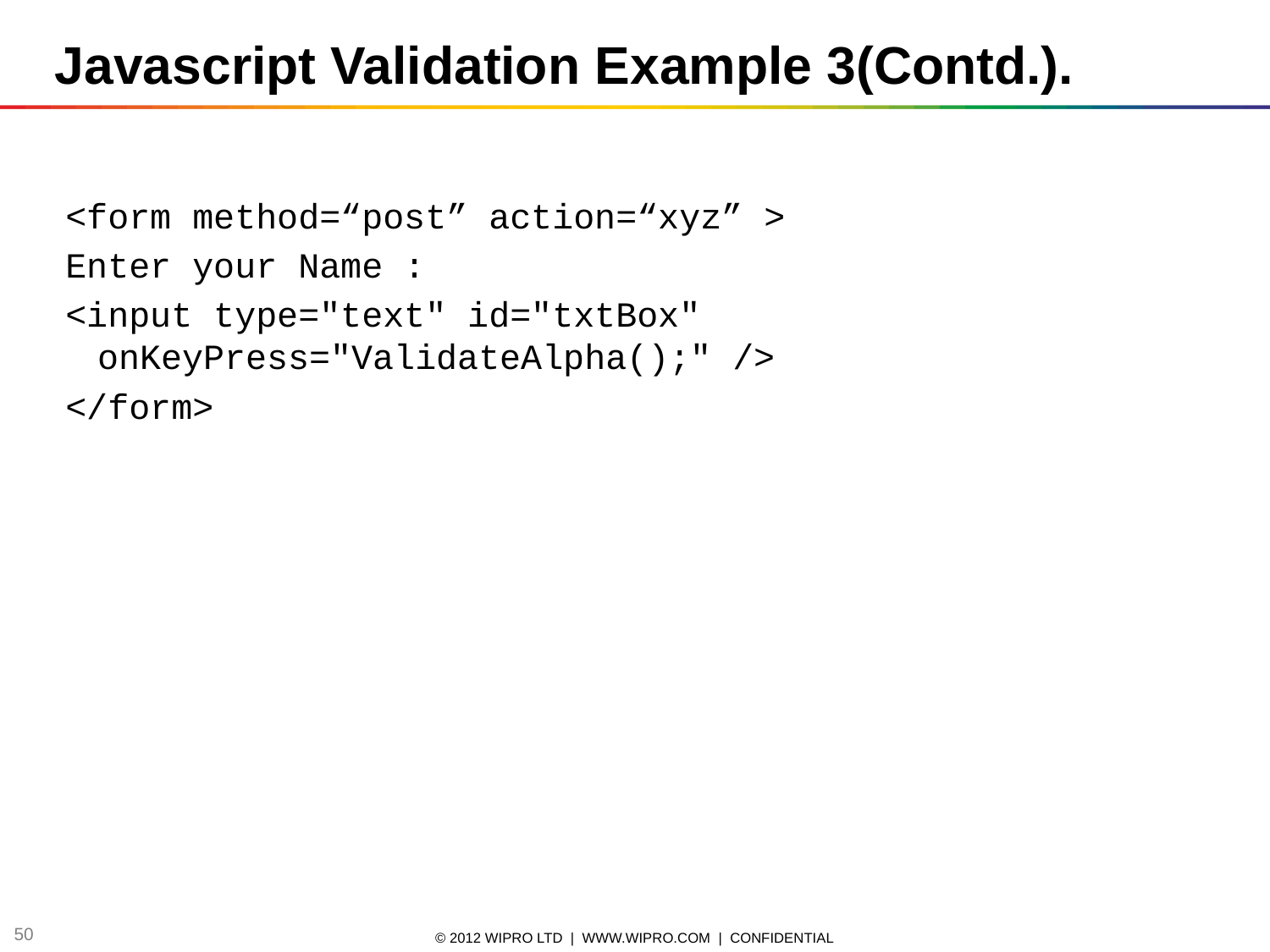

Javascript Validation Example 3(Contd.).

<form method=“post” action=“xyz” >
Enter your Name :
<input type="text" id="txtBox"  onKeyPress="ValidateAlpha();" />
</form>